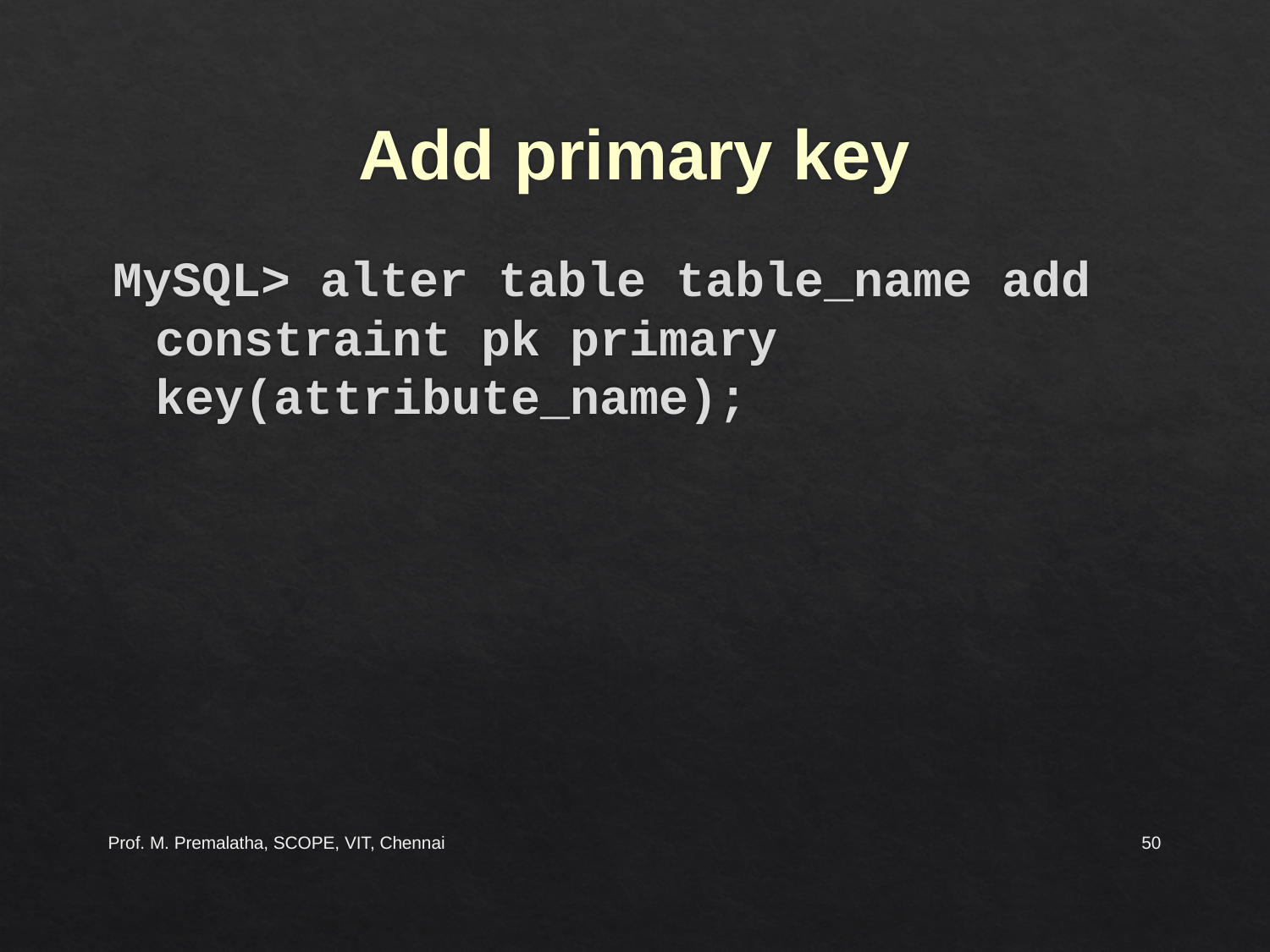

# Add primary key
MySQL> alter table table_name add constraint pk primary key(attribute_name);
Prof. M. Premalatha, SCOPE, VIT, Chennai
50